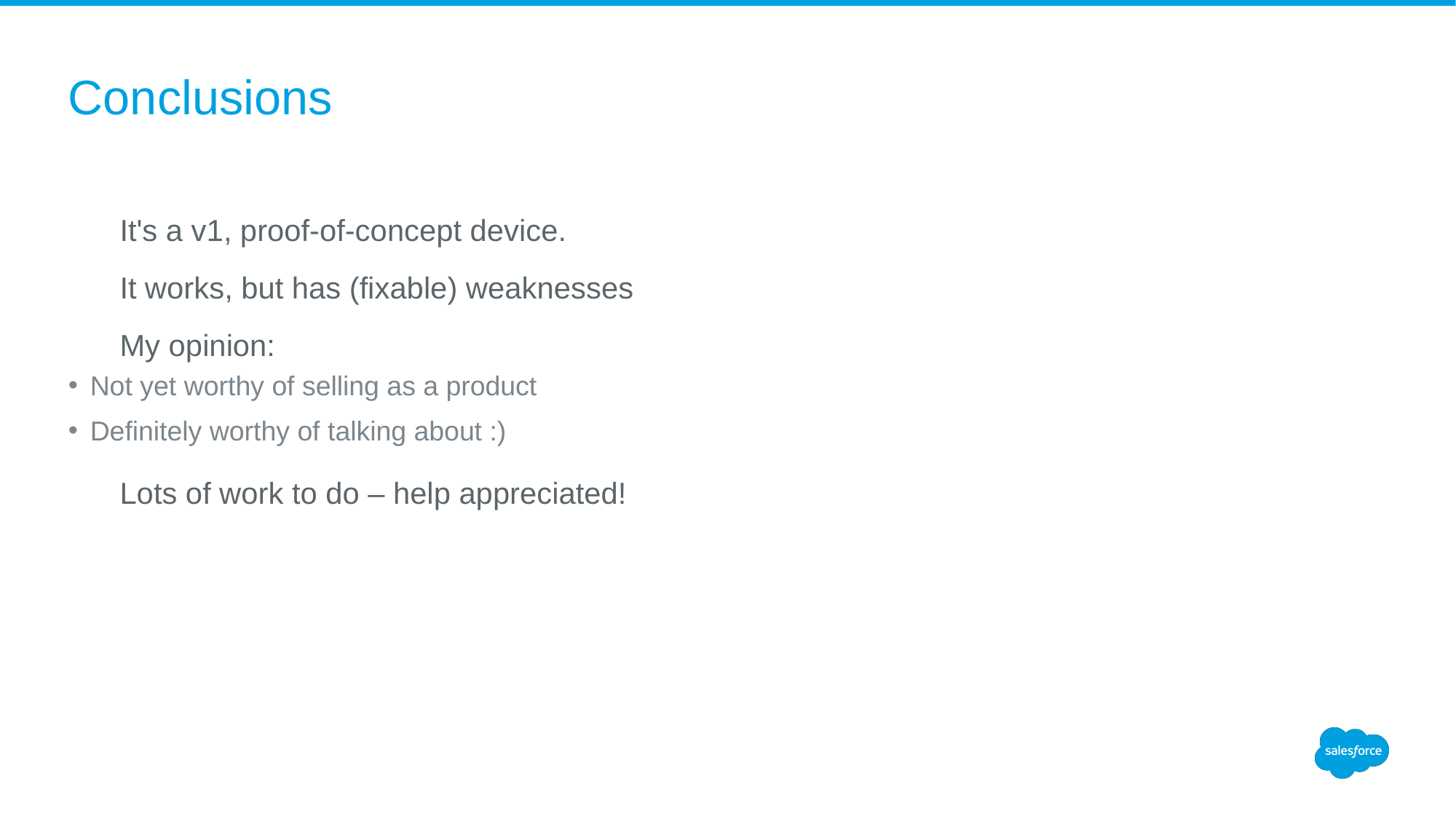

# Conclusions
It's a v1, proof-of-concept device.
It works, but has (fixable) weaknesses
My opinion:
Not yet worthy of selling as a product
Definitely worthy of talking about :)
Lots of work to do – help appreciated!